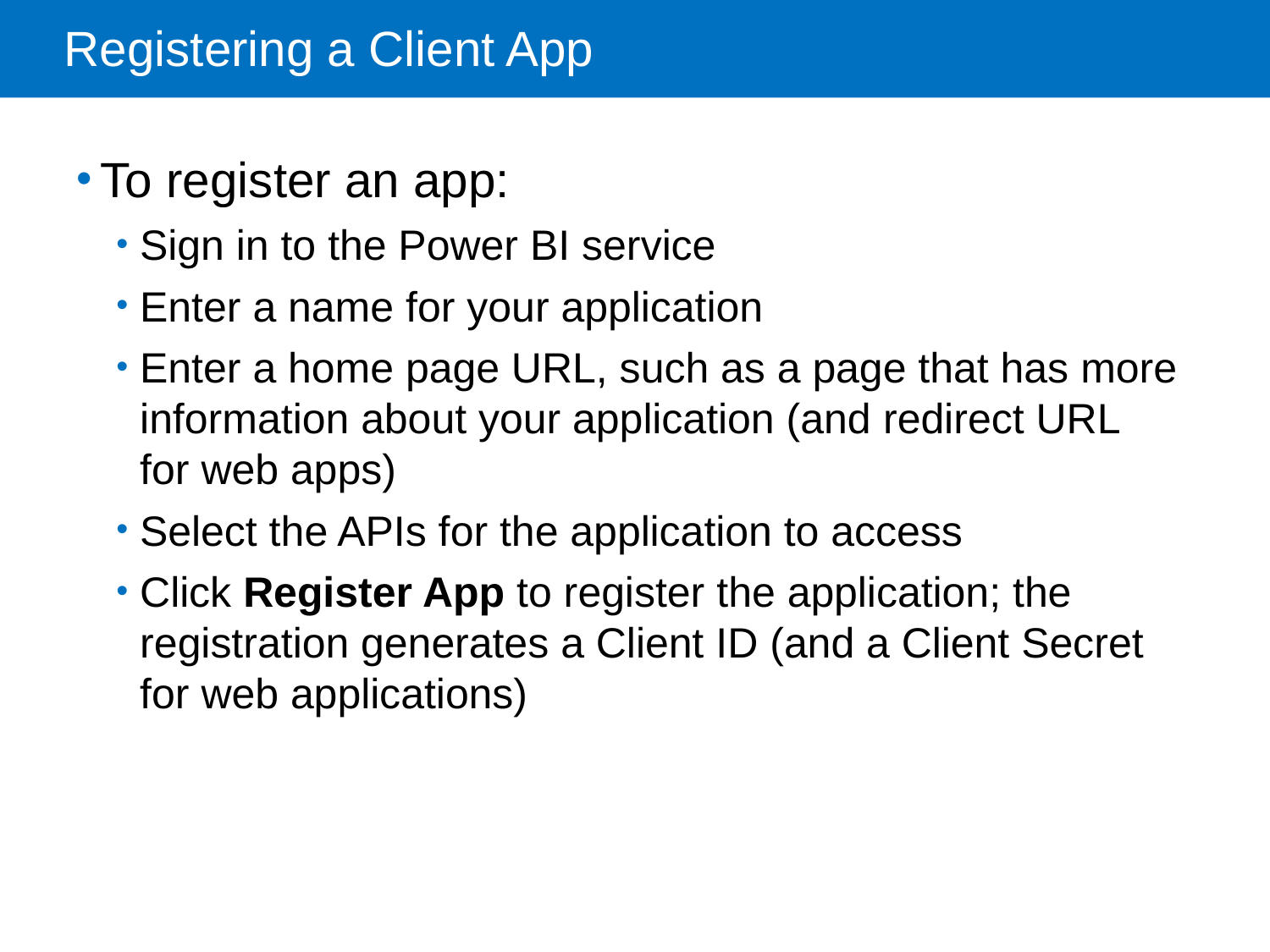

# Registering a Client App
To register an app:
Sign in to the Power BI service
Enter a name for your application
Enter a home page URL, such as a page that has more information about your application (and redirect URL for web apps)
Select the APIs for the application to access
Click Register App to register the application; the registration generates a Client ID (and a Client Secret for web applications)